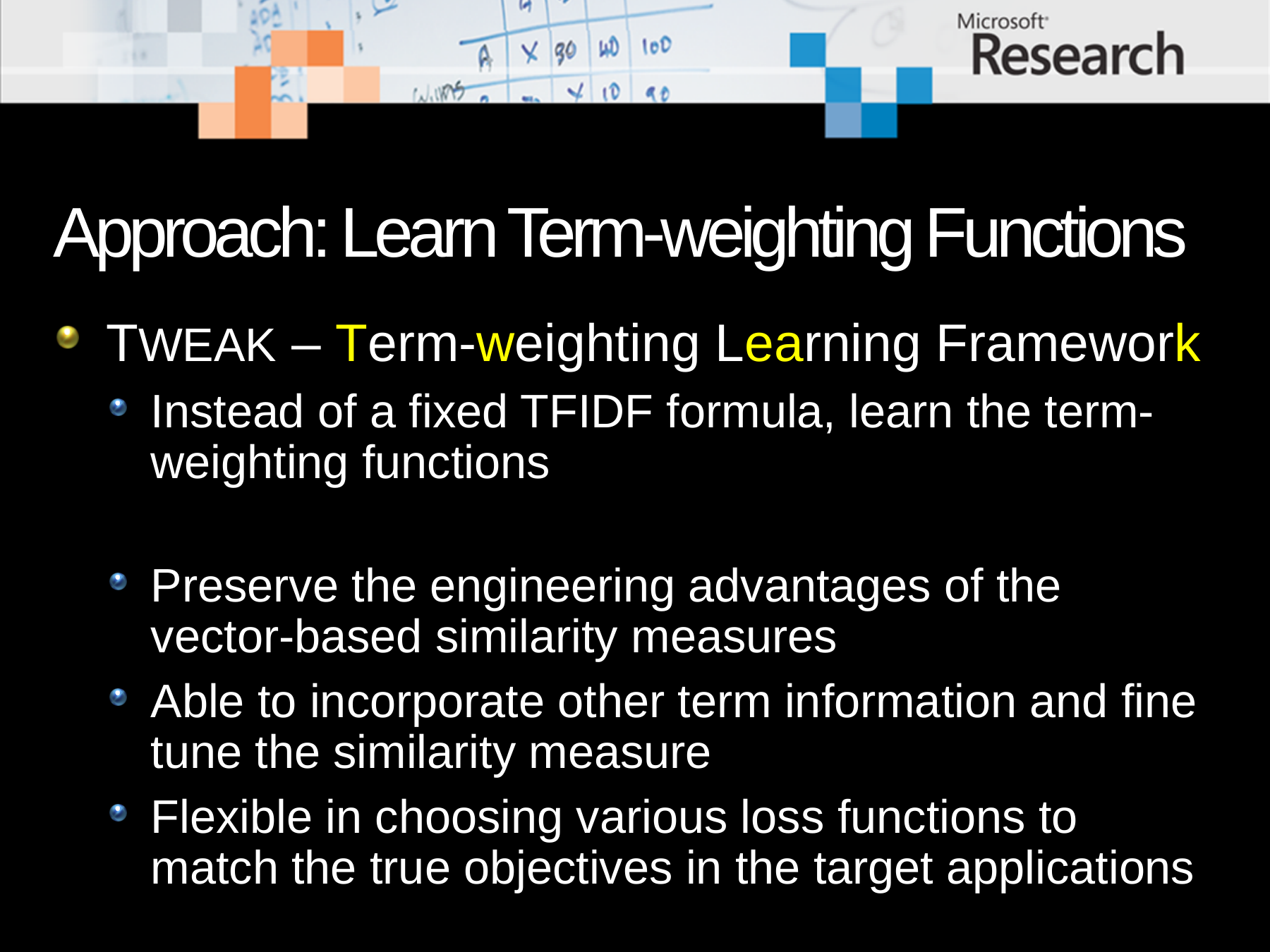

# Approach: Learn Term-weighting Functions
TWEAK – Term-weighting Learning Framework
Instead of a fixed TFIDF formula, learn the term-weighting functions

Preserve the engineering advantages of the vector-based similarity measures
Able to incorporate other term information and fine tune the similarity measure
Flexible in choosing various loss functions to match the true objectives in the target applications